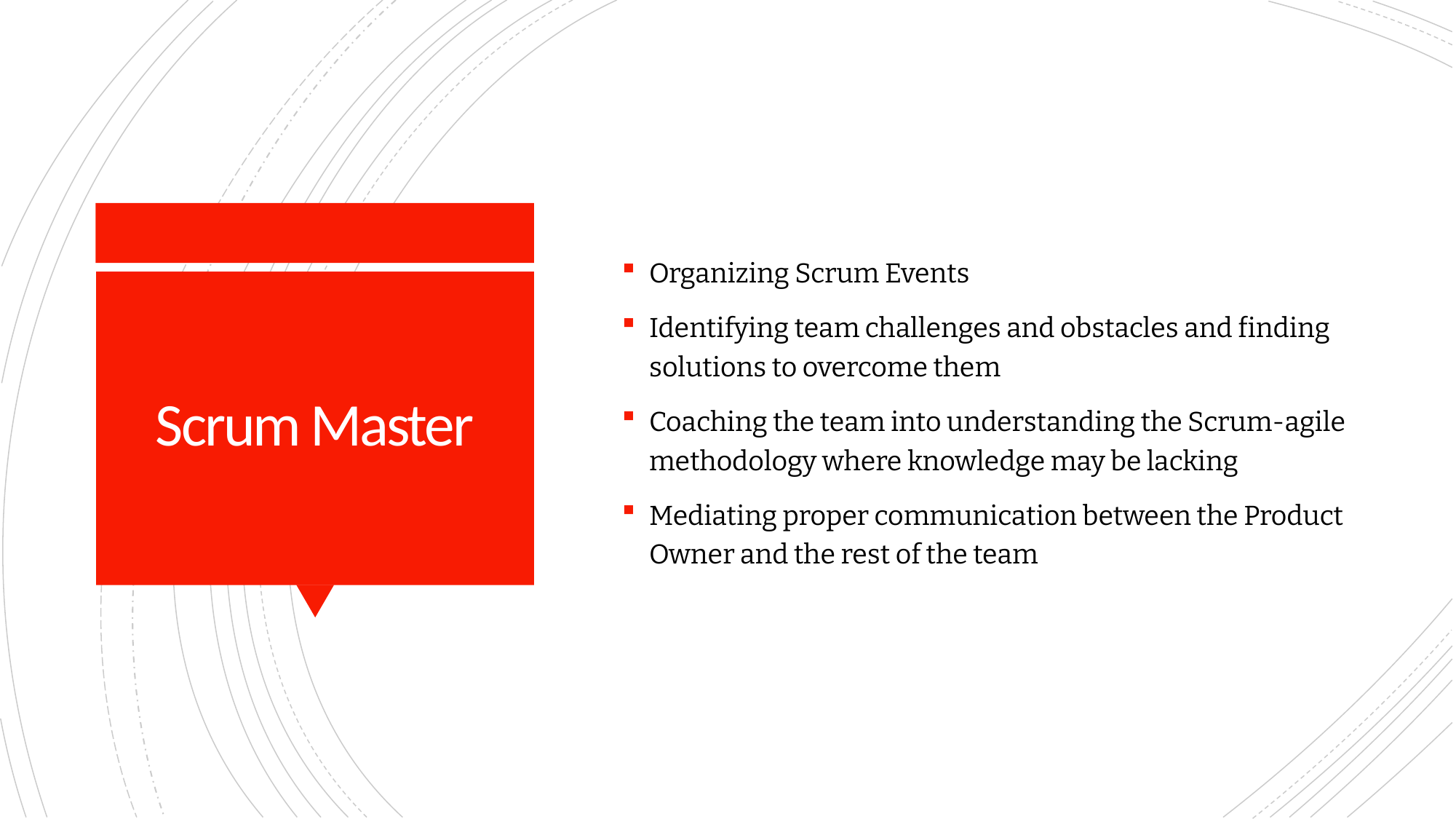

Organizing Scrum Events
Identifying team challenges and obstacles and finding solutions to overcome them
Coaching the team into understanding the Scrum-agile methodology where knowledge may be lacking
Mediating proper communication between the Product Owner and the rest of the team
# Scrum Master